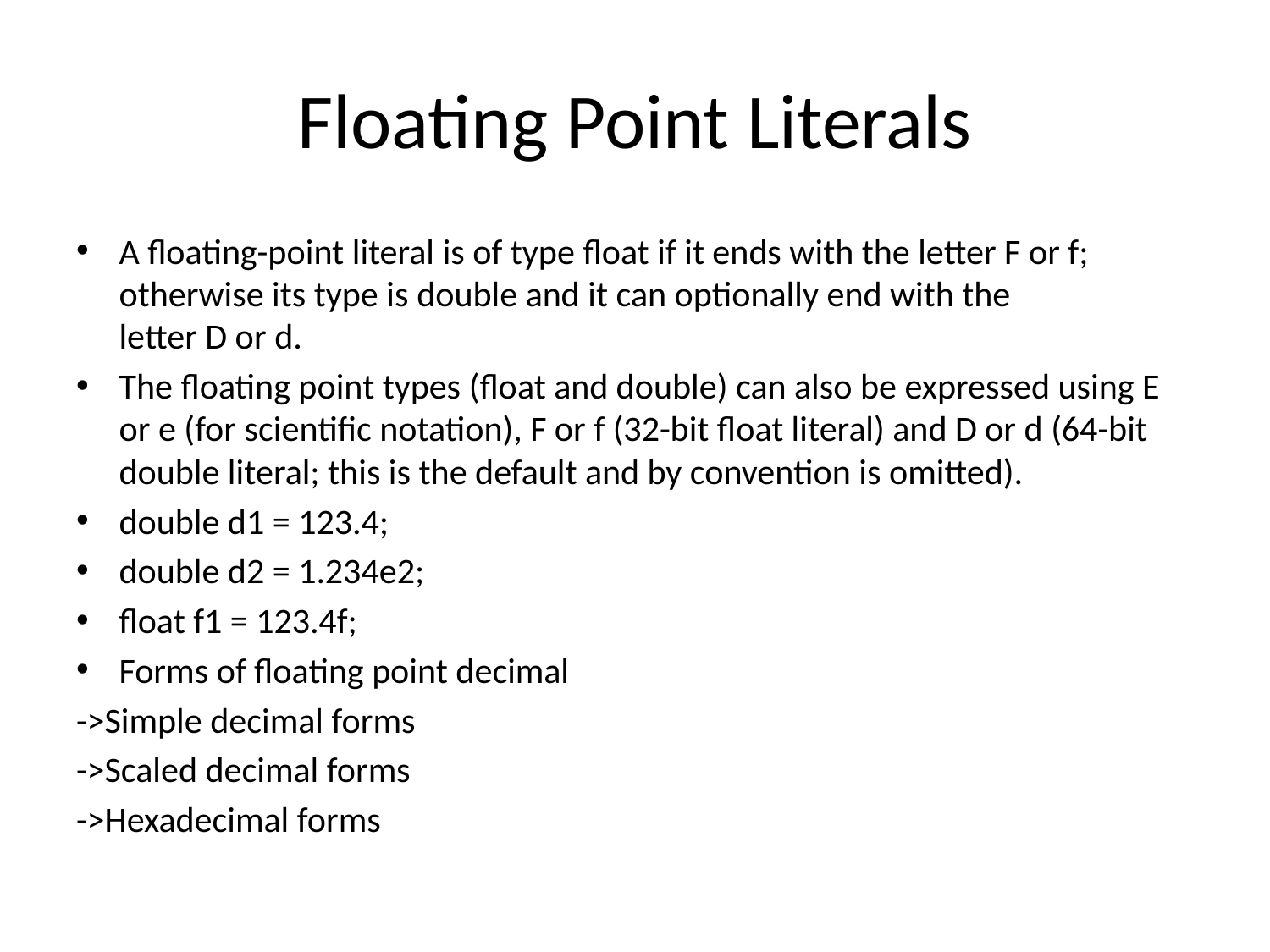

# Floating Point Literals
A floating-point literal is of type float if it ends with the letter F or f; otherwise its type is double and it can optionally end with the letter D or d.
The floating point types (float and double) can also be expressed using E or e (for scientific notation), F or f (32-bit float literal) and D or d (64-bit double literal; this is the default and by convention is omitted).
double d1 = 123.4;
double d2 = 1.234e2;
float f1 = 123.4f;
Forms of floating point decimal
->Simple decimal forms
->Scaled decimal forms
->Hexadecimal forms